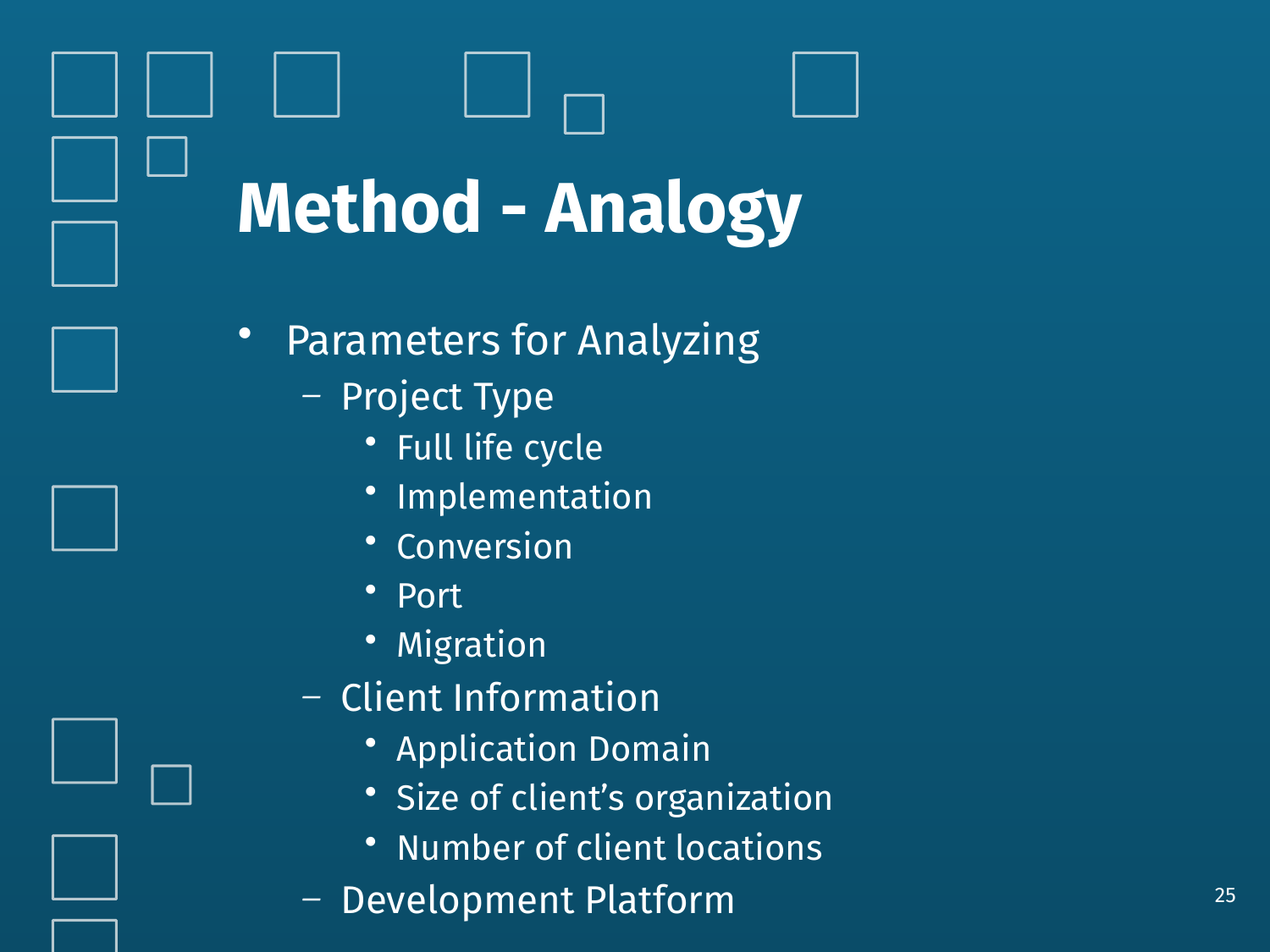

# Method - Analogy
Parameters for Analyzing
Project Type
Full life cycle
Implementation
Conversion
Port
Migration
Client Information
Application Domain
Size of client’s organization
Number of client locations
Development Platform
25